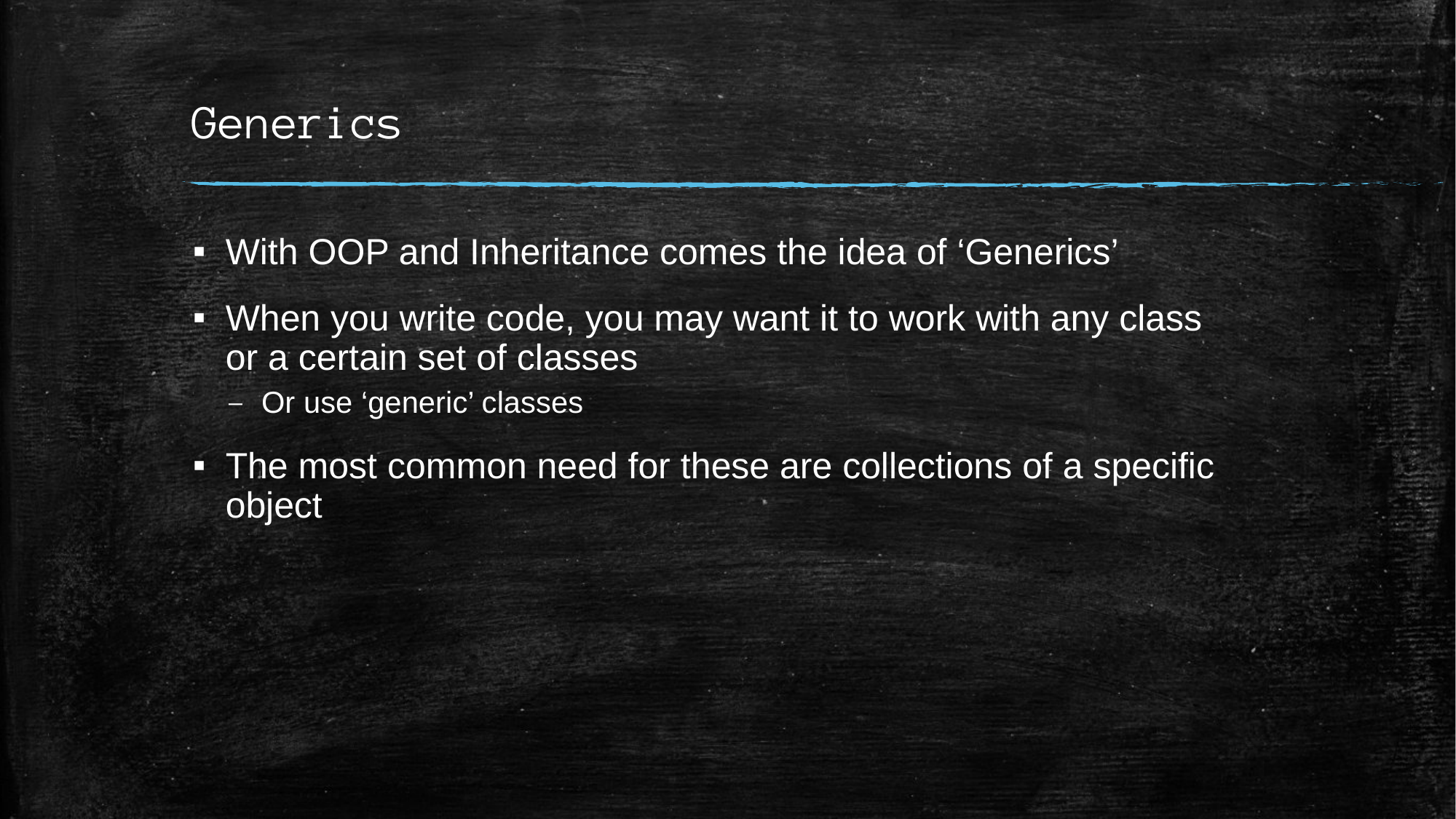

# Generics
With OOP and Inheritance comes the idea of ‘Generics’
When you write code, you may want it to work with any class or a certain set of classes
Or use ‘generic’ classes
The most common need for these are collections of a specific object